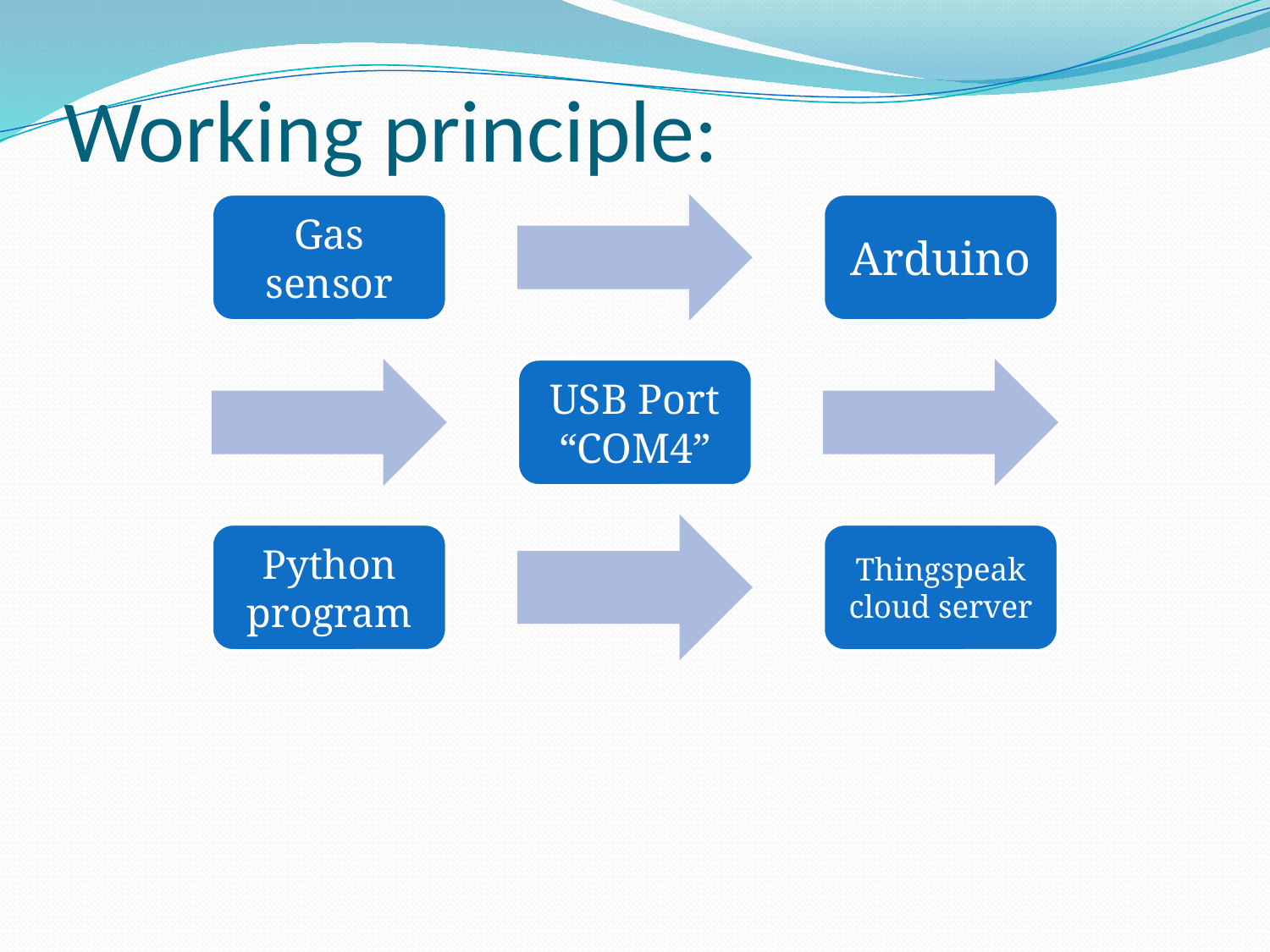

# Working principle:
Gas sensor
Arduino
USB Port “COM4”
Python program
Thingspeak cloud server